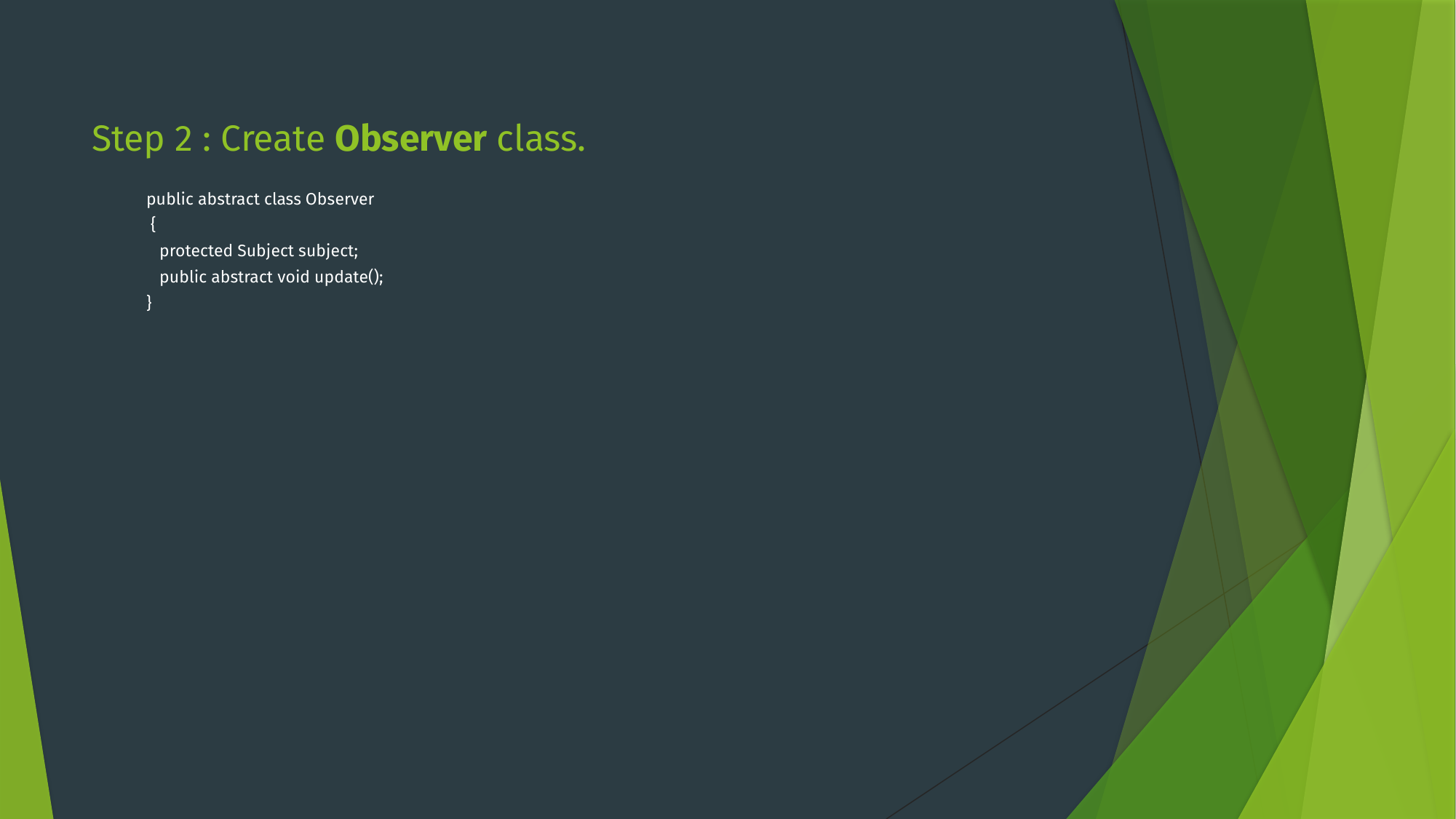

# Step 2 : Create Observer class.
public abstract class Observer
 {
   protected Subject subject;
   public abstract void update();
}